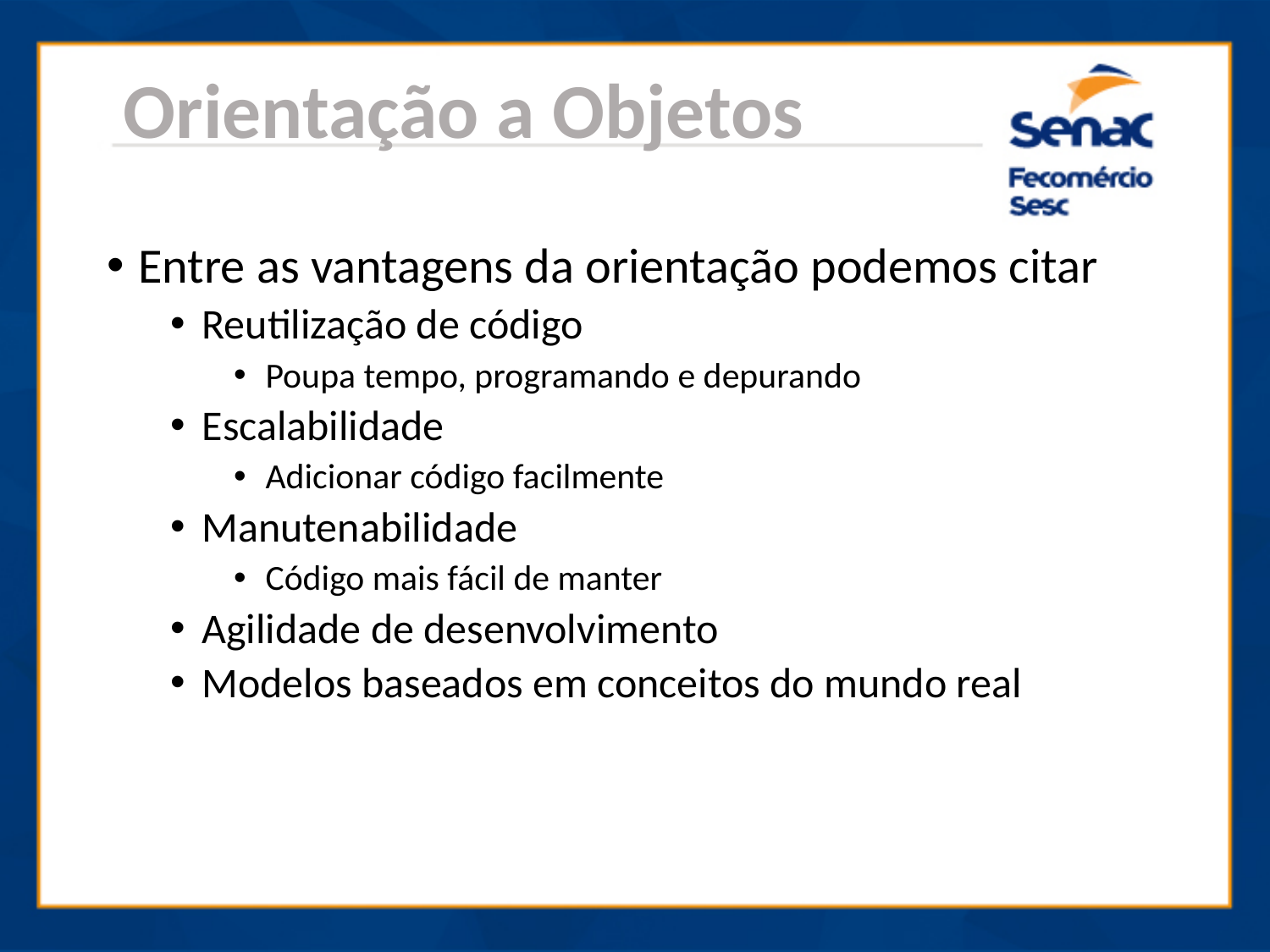

Orientação a Objetos
Entre as vantagens da orientação podemos citar
Reutilização de código
Poupa tempo, programando e depurando
Escalabilidade
Adicionar código facilmente
Manutenabilidade
Código mais fácil de manter
Agilidade de desenvolvimento
Modelos baseados em conceitos do mundo real